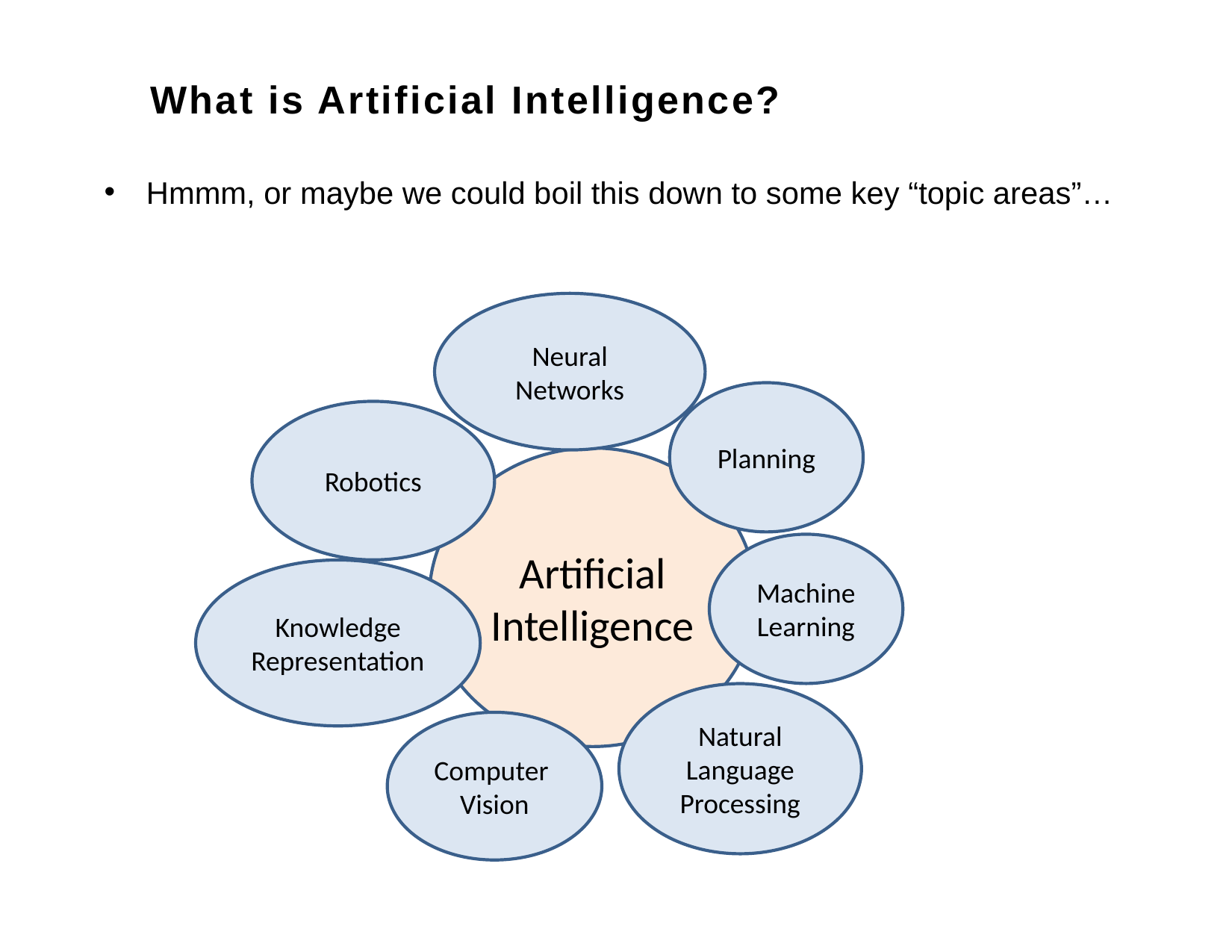

What is Artificial Intelligence?
Hmmm, or maybe we could boil this down to some key “topic areas”…
Neural
Networks
Planning
Robotics
Artificial Intelligence
Machine
Learning
Knowledge
Representation
Natural
Language
Processing
Computer
Vision